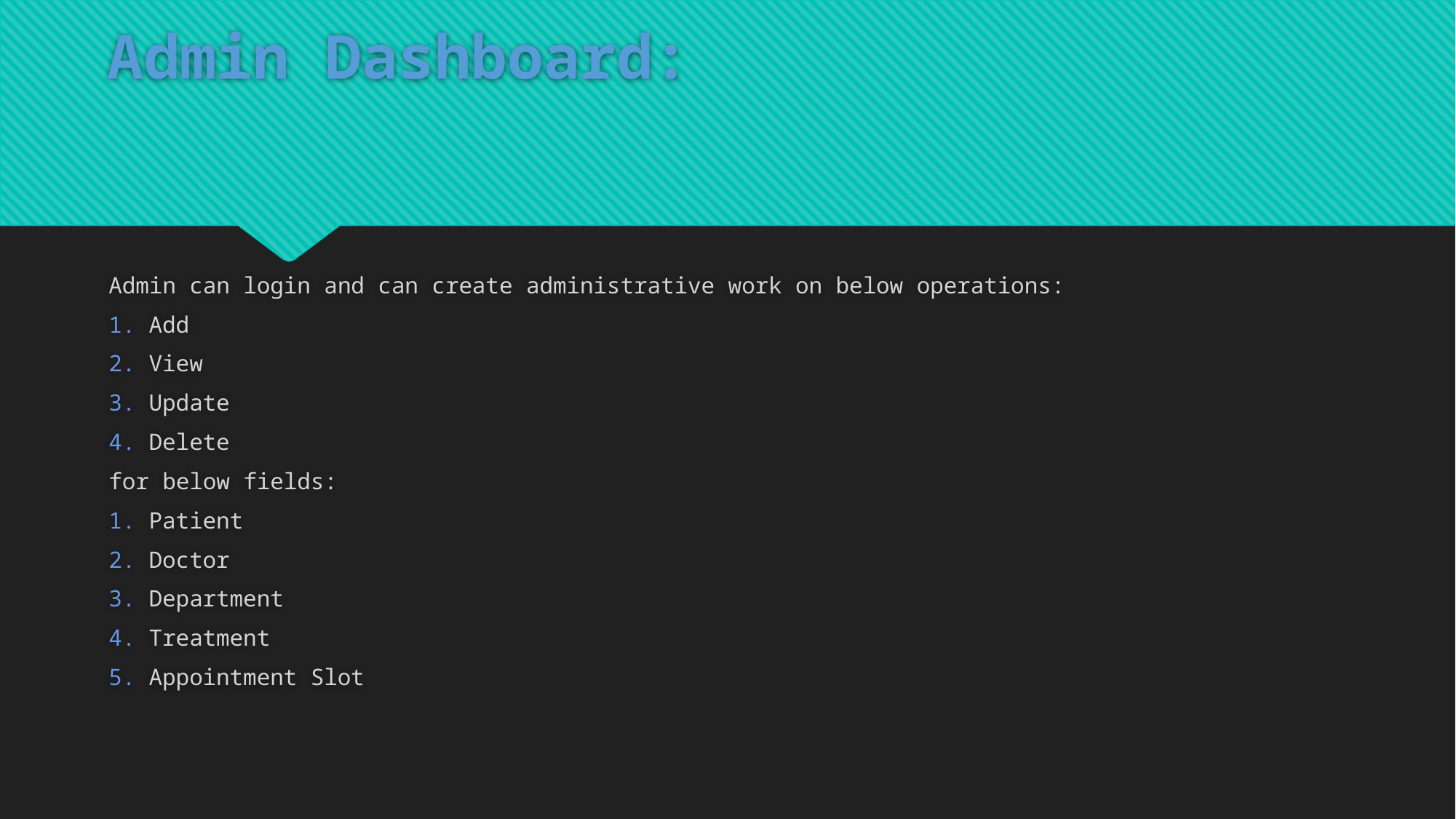

# Admin Dashboard:
Admin can login and can create administrative work on below operations:
1. Add
2. View
3. Update
4. Delete
for below fields:
1. Patient
2. Doctor
3. Department
4. Treatment
5. Appointment Slot